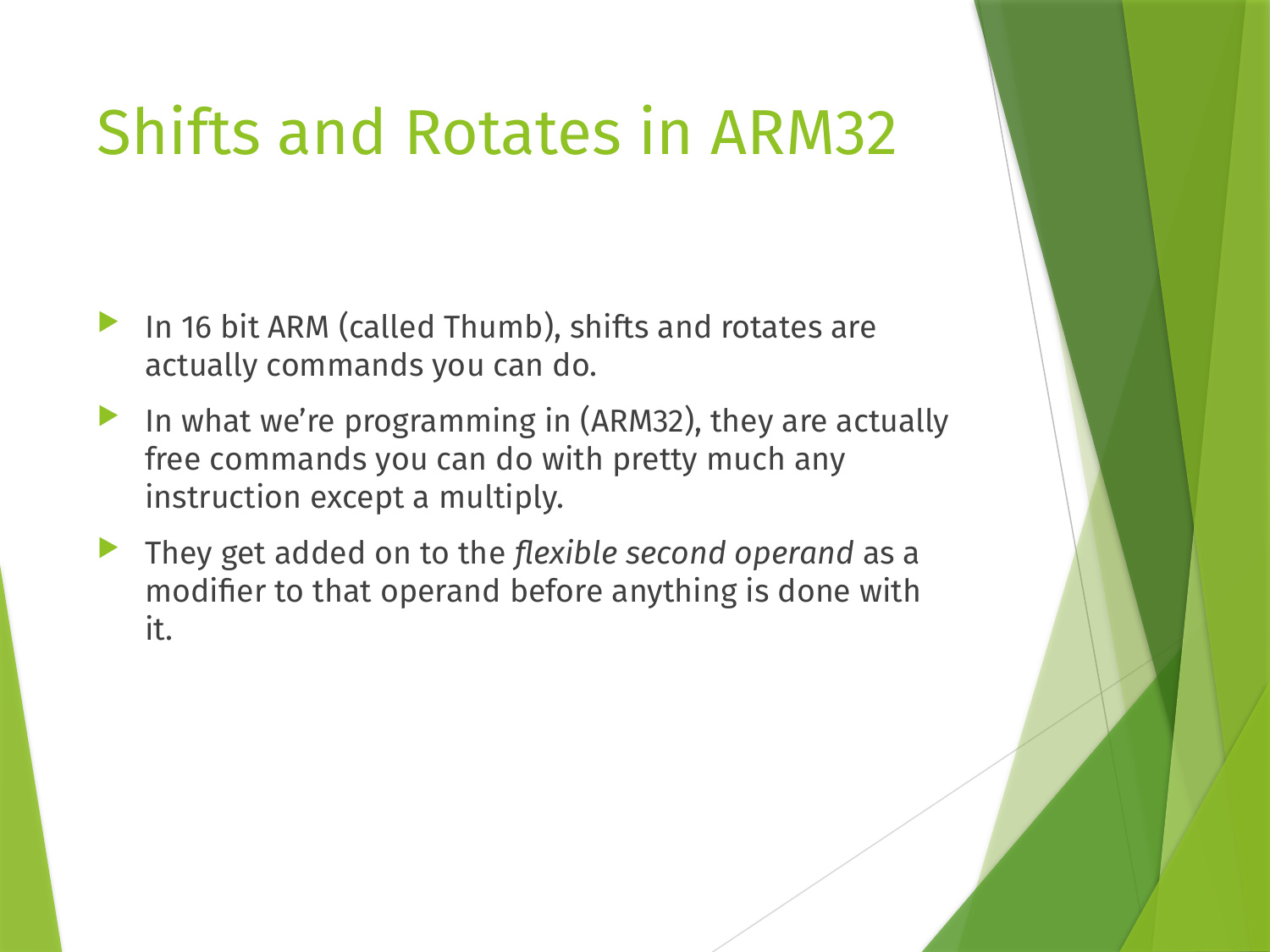

# Shifts and Rotates in ARM32
In 16 bit ARM (called Thumb), shifts and rotates are actually commands you can do.
In what we’re programming in (ARM32), they are actually free commands you can do with pretty much any instruction except a multiply.
They get added on to the flexible second operand as a modifier to that operand before anything is done with it.